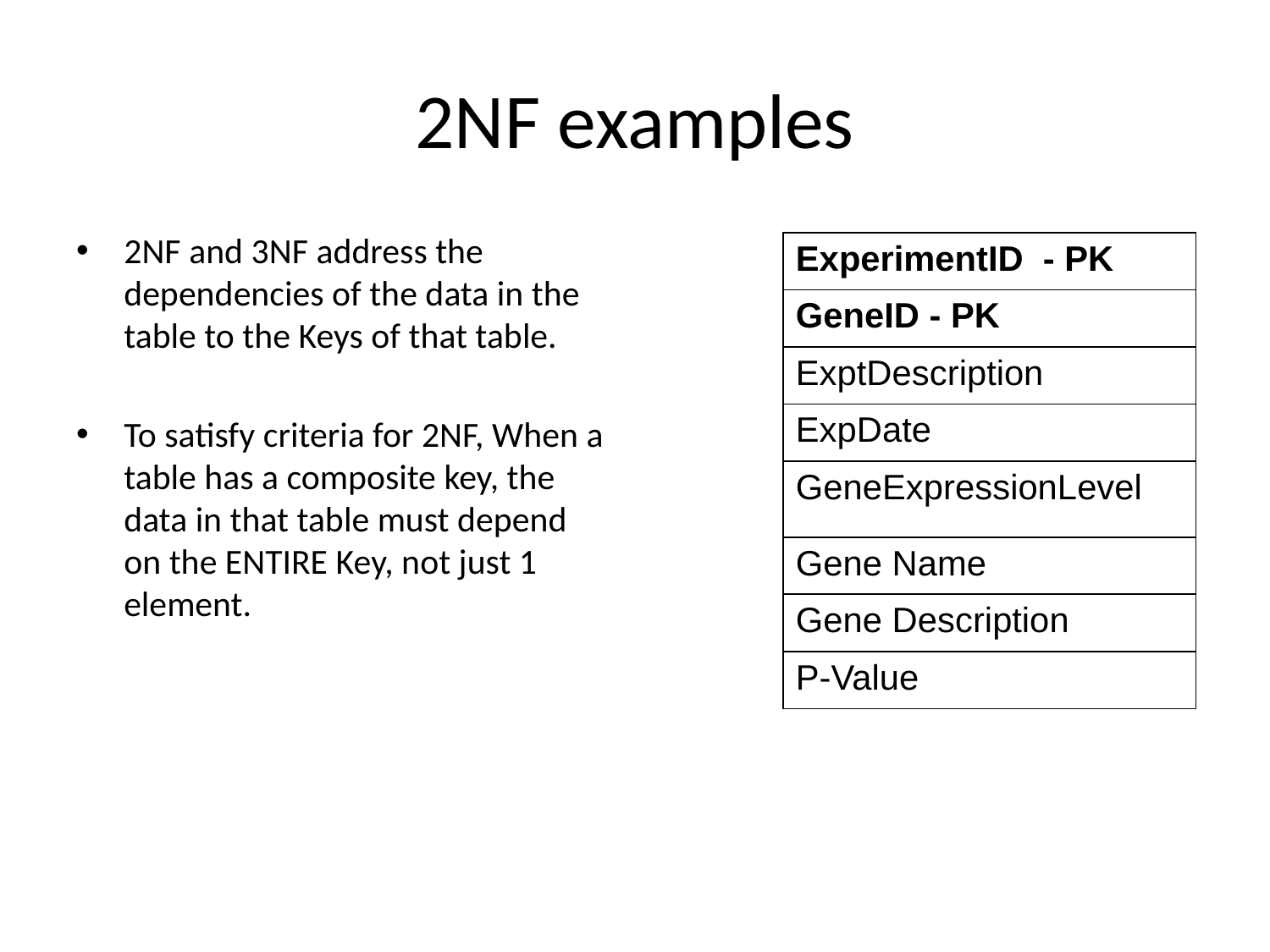

# 2NF examples
2NF and 3NF address the dependencies of the data in the table to the Keys of that table.

To satisfy criteria for 2NF, When a table has a composite key, the data in that table must depend on the ENTIRE Key, not just 1 element.
| ExperimentID - PK |
| --- |
| GeneID - PK |
| ExptDescription |
| ExpDate |
| GeneExpressionLevel |
| Gene Name |
| Gene Description |
| P-Value |